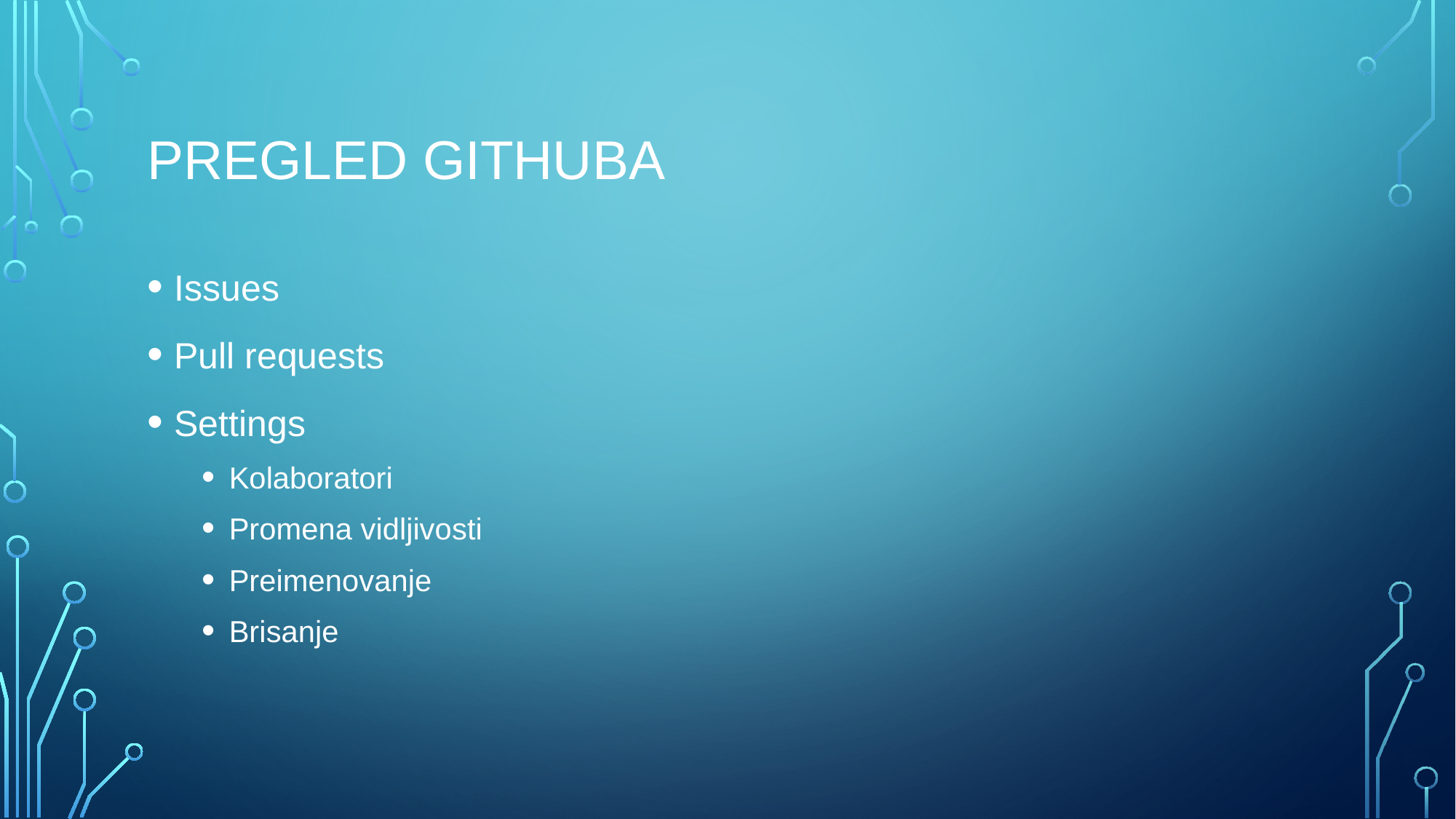

# PREGLED githuba
Issues
Pull requests
Settings
Kolaboratori
Promena vidljivosti
Preimenovanje
Brisanje